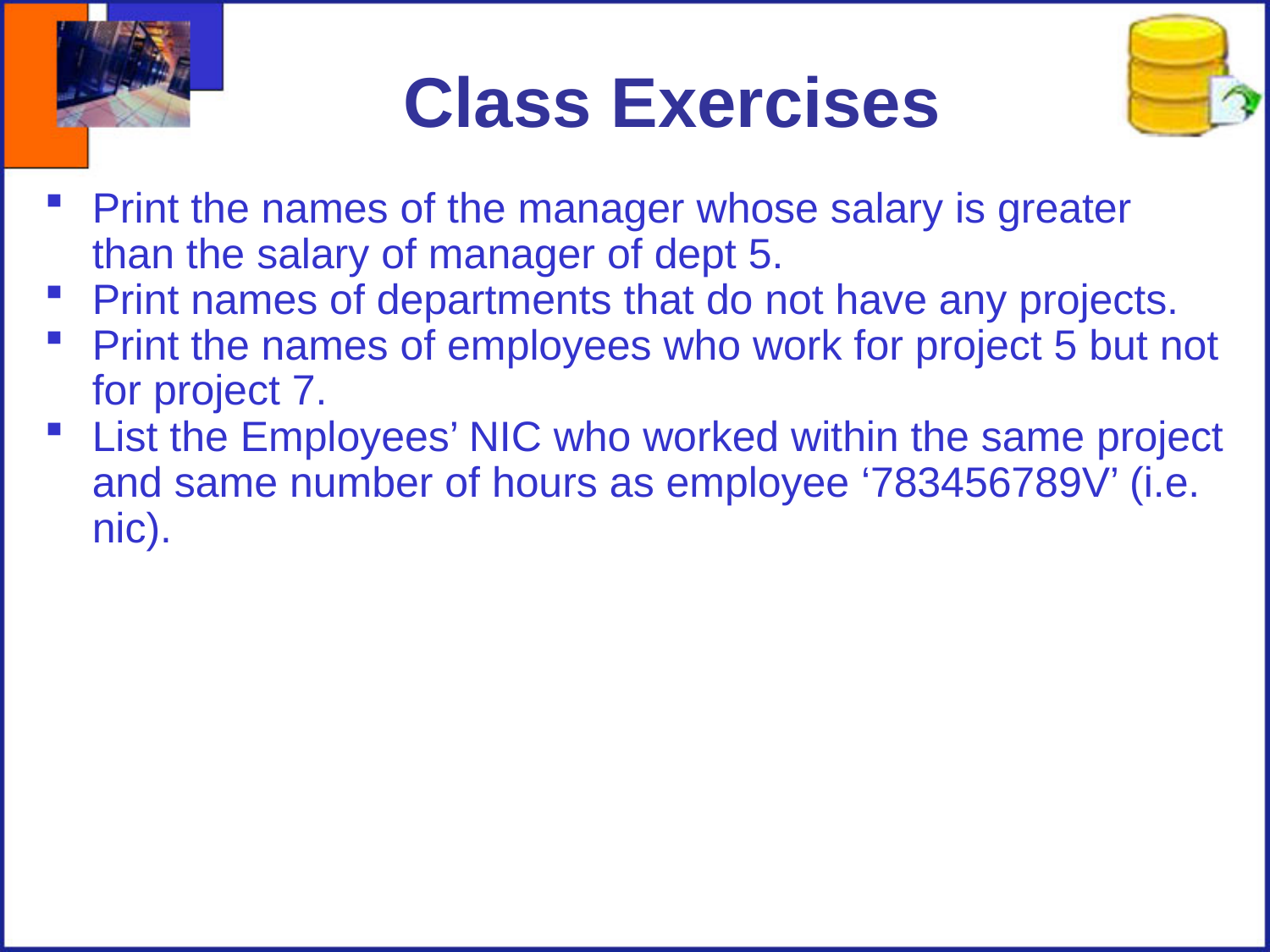

# Class Exercises
Print the names of the manager whose salary is greater than the salary of manager of dept 5.
Print names of departments that do not have any projects.
Print the names of employees who work for project 5 but not for project 7.
List the Employees’ NIC who worked within the same project and same number of hours as employee ‘783456789V’ (i.e. nic).